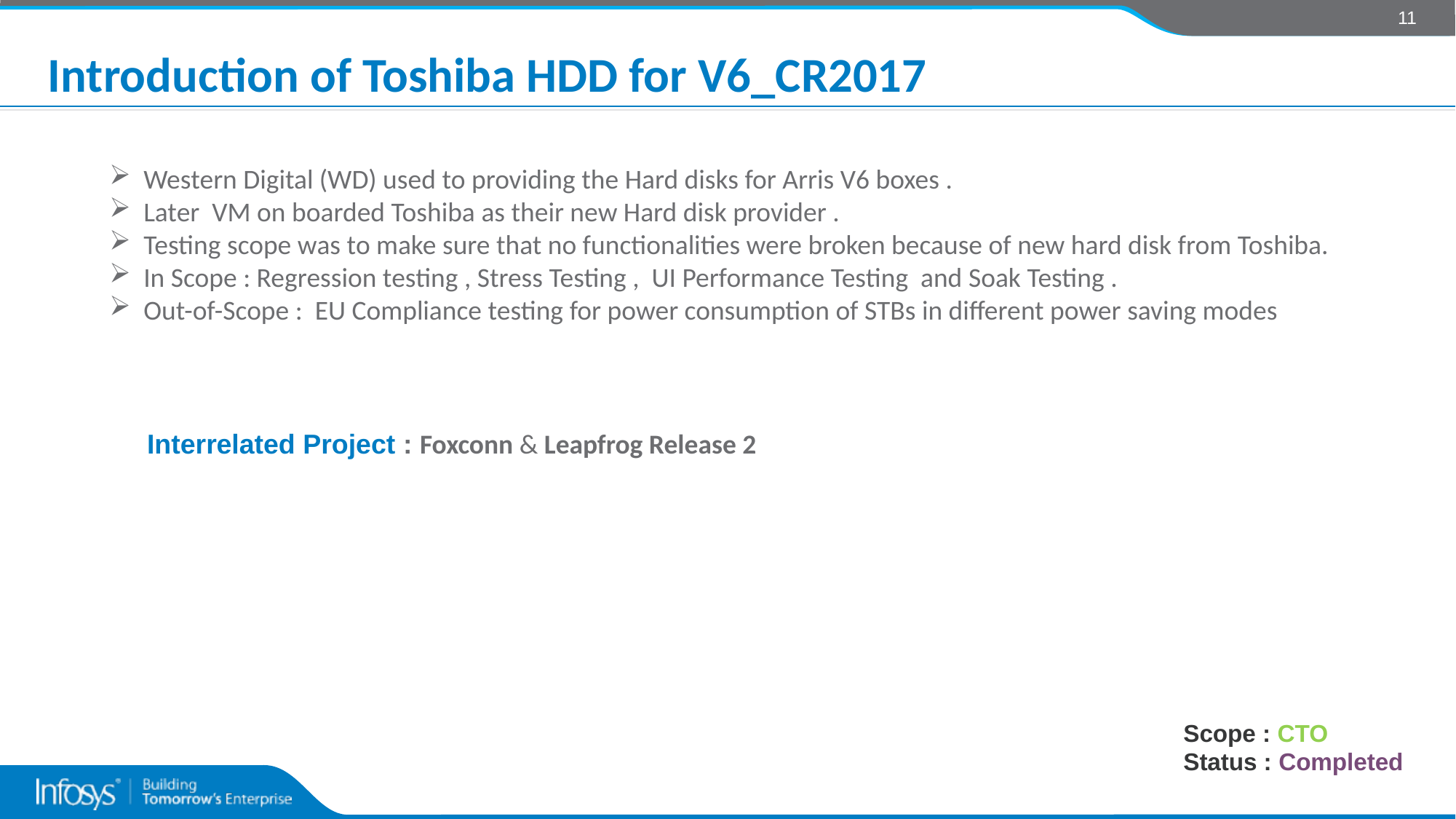

11
# Introduction of Toshiba HDD for V6_CR2017
Western Digital (WD) used to providing the Hard disks for Arris V6 boxes .
Later  VM on boarded Toshiba as their new Hard disk provider .
Testing scope was to make sure that no functionalities were broken because of new hard disk from Toshiba.
In Scope : Regression testing , Stress Testing ,  UI Performance Testing  and Soak Testing .
Out-of-Scope :  EU Compliance testing for power consumption of STBs in different power saving modes

Interrelated Project : Foxconn & Leapfrog Release 2

Scope : CTO
Status : Completed